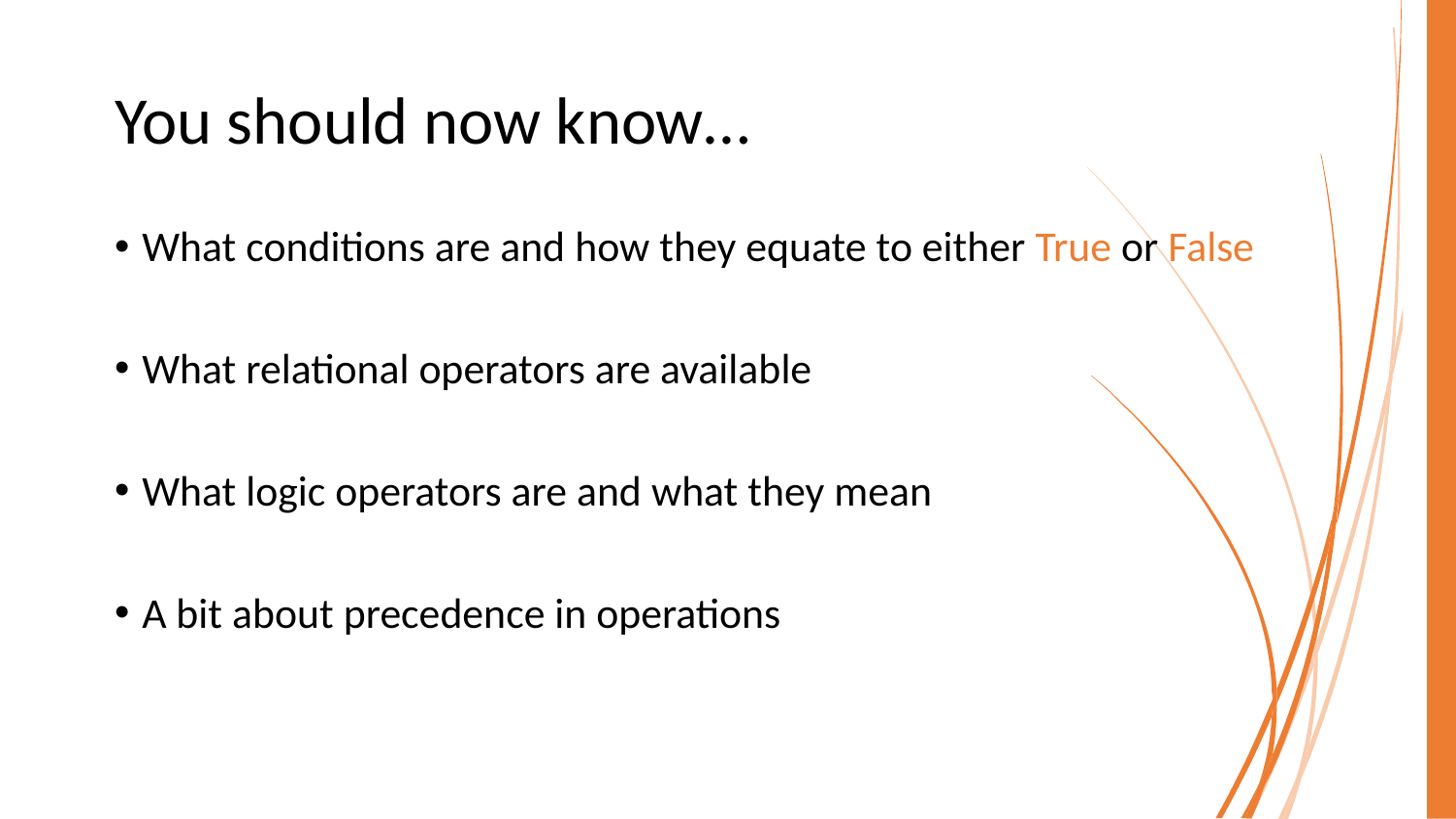

# You should now know…
What conditions are and how they equate to either True or False

What relational operators are available

What logic operators are and what they mean

A bit about precedence in operations